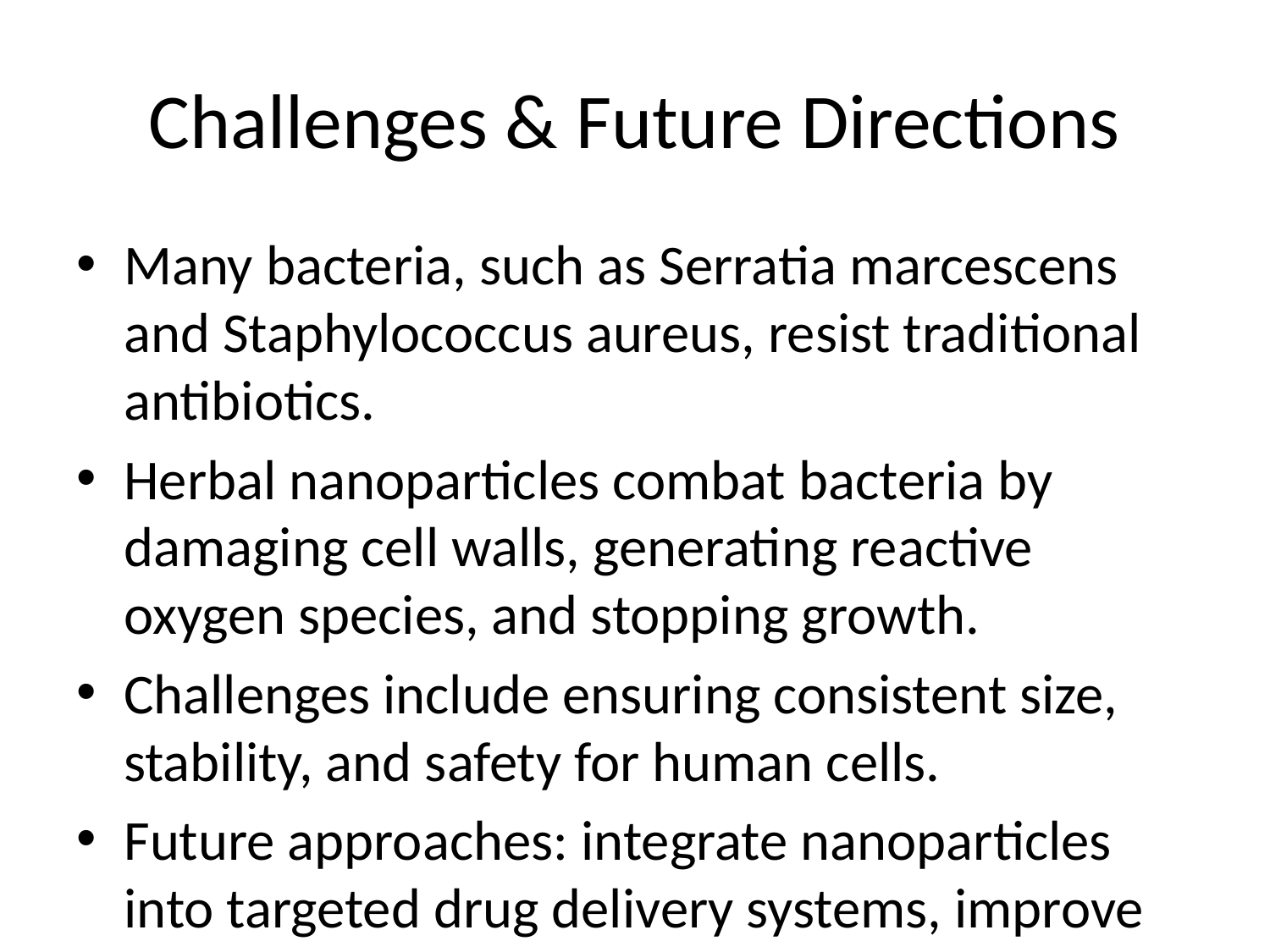

# Challenges & Future Directions
Many bacteria, such as Serratia marcescens and Staphylococcus aureus, resist traditional antibiotics.
Herbal nanoparticles combat bacteria by damaging cell walls, generating reactive oxygen species, and stopping growth.
Challenges include ensuring consistent size, stability, and safety for human cells.
Future approaches: integrate nanoparticles into targeted drug delivery systems, improve stability, and conduct in-vivo safety tests.